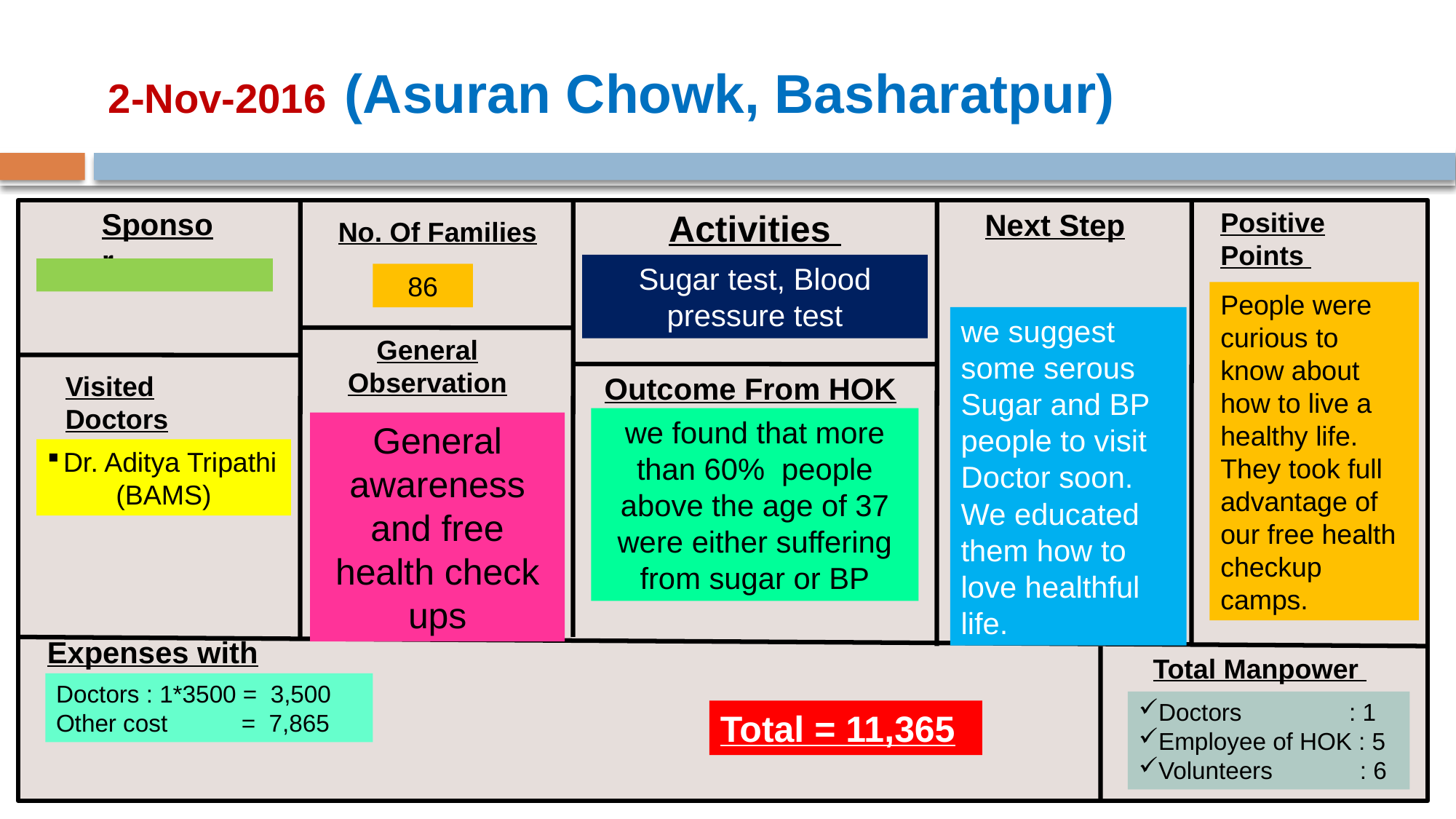

# 2-Nov-2016 (Asuran Chowk, Basharatpur)

Sponsor
Activities
Next Step
Positive Points
No. Of Families
Sugar test, Blood pressure test

86
People were curious to know about how to live a healthy life. They took full advantage of our free health checkup camps.
we suggest some serous Sugar and BP people to visit Doctor soon. We educated them how to love healthful life.
General Observation
Visited Doctors
Outcome From HOK
we found that more than 60%  people above the age of 37 were either suffering from sugar or BP
General awareness and free health check ups
Dr. Aditya Tripathi (BAMS)
Expenses with Breakups
Total Manpower
Doctors : 1*3500 =  3,500
Other cost           =  7,865
Doctors                : 1
Employee of HOK : 5
Volunteers             : 6
Total = 11,365